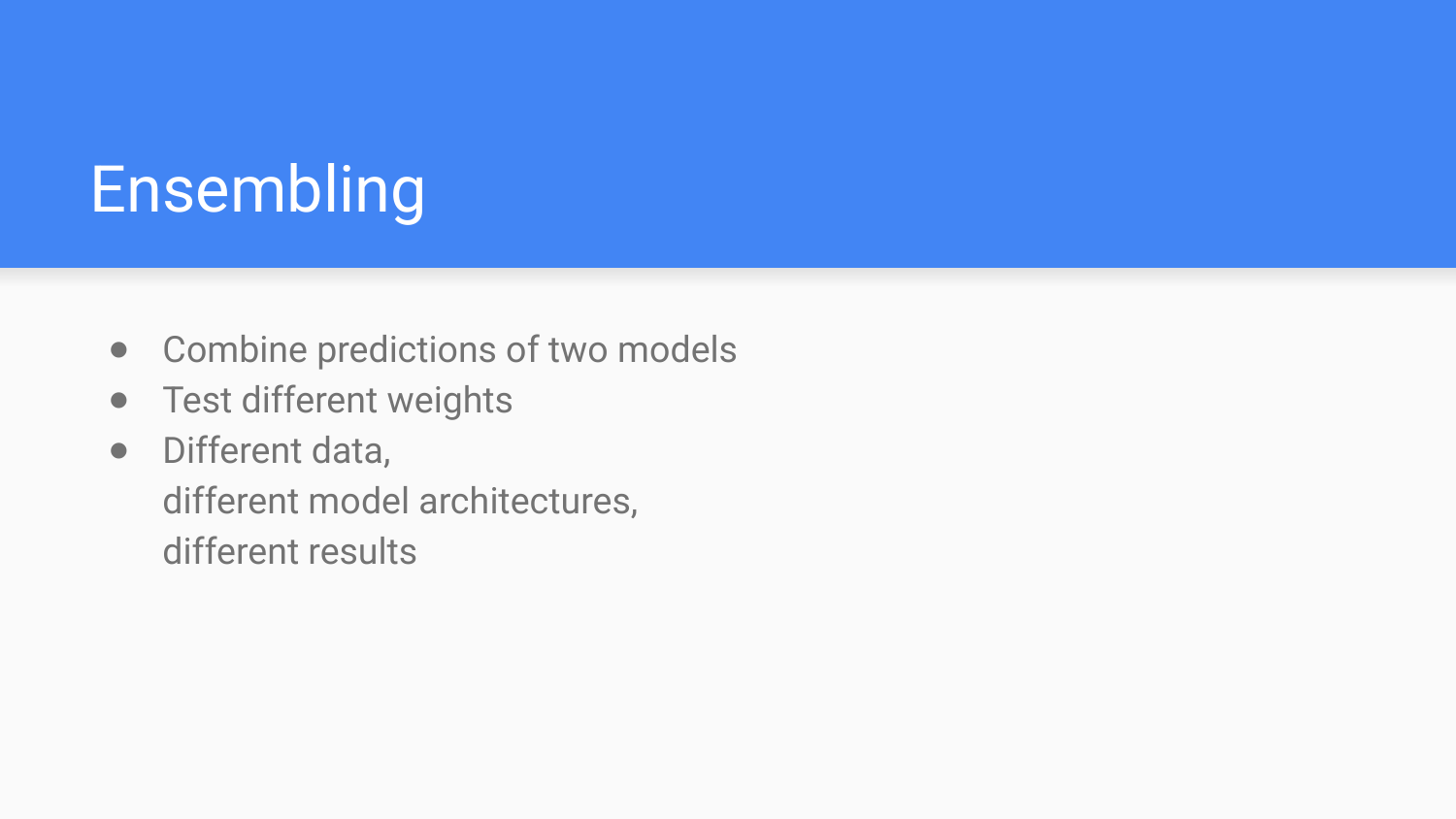

# Ensembling
Combine predictions of two models
Test different weights
Different data,
different model architectures,
different results